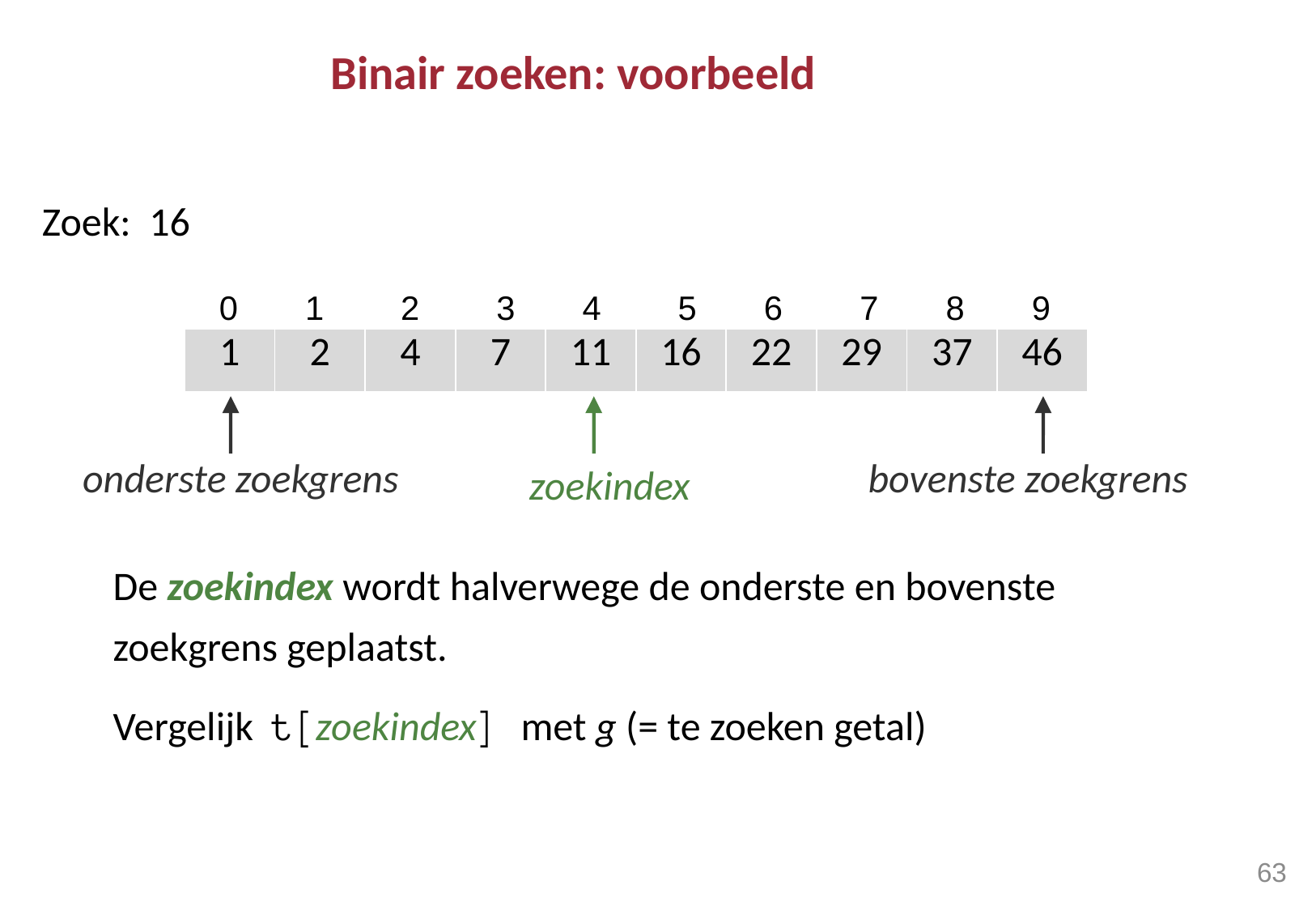

# Binair zoeken: voorbeeld
Zoek:  16

De zoekindex wordt halverwege de onderste en bovenste zoekgrens geplaatst.
Vergelijk  t[zoekindex] met g (= te zoeken getal)
0
1
2
3
4
5
6
7
8
9
| 1 | 2 | 4 | 7 | 11 | 16 | 22 | 29 | 37 | 46 |
| --- | --- | --- | --- | --- | --- | --- | --- | --- | --- |

onderste zoekgrens
bovenste zoekgrens
zoekindex
63